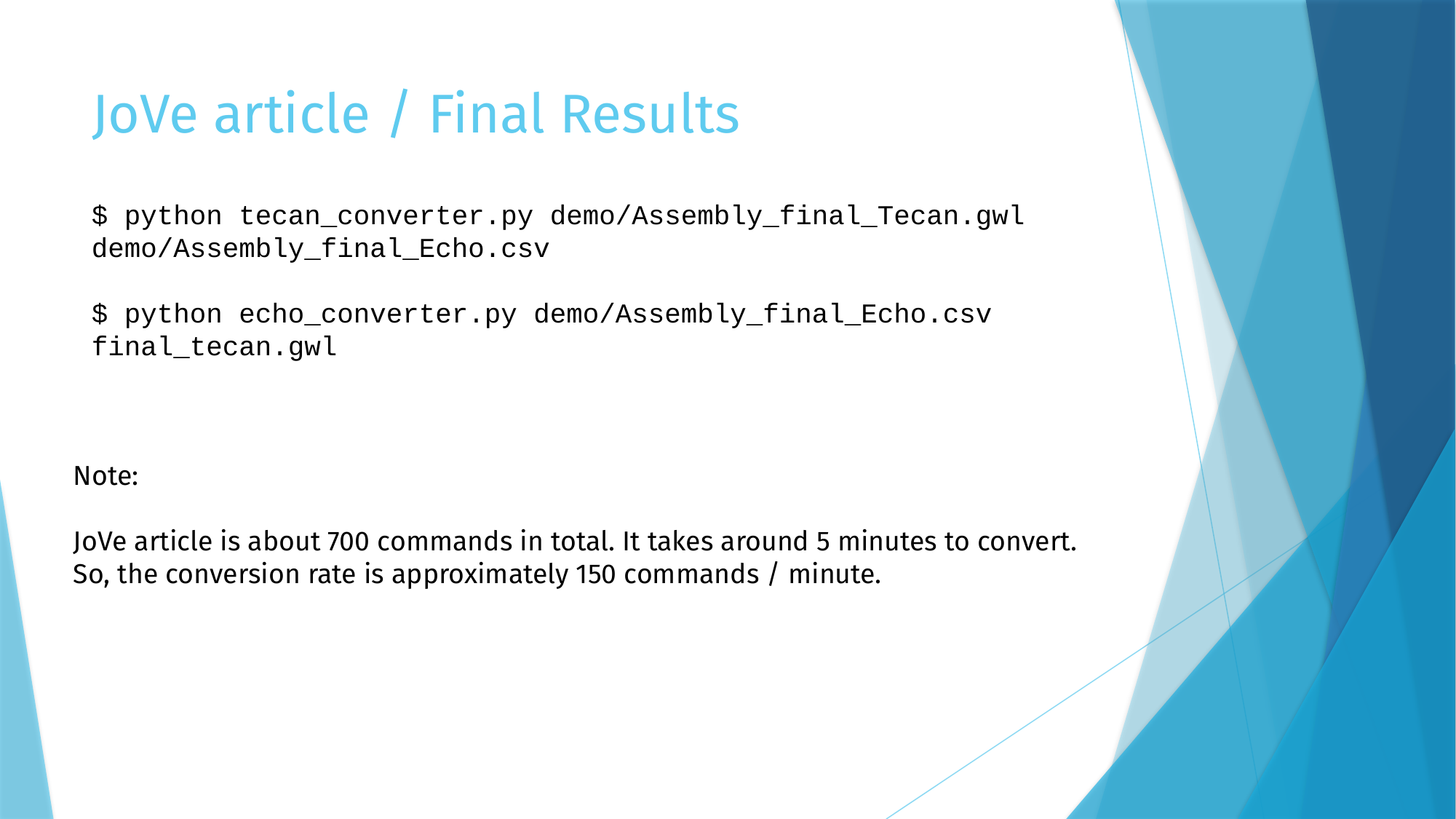

# JoVe article / Final Results
$ python tecan_converter.py demo/Assembly_final_Tecan.gwl demo/Assembly_final_Echo.csv

$ python echo_converter.py demo/Assembly_final_Echo.csv final_tecan.gwl

Note:

JoVe article is about 700 commands in total. It takes around 5 minutes to convert. So, the conversion rate is approximately 150 commands / minute.